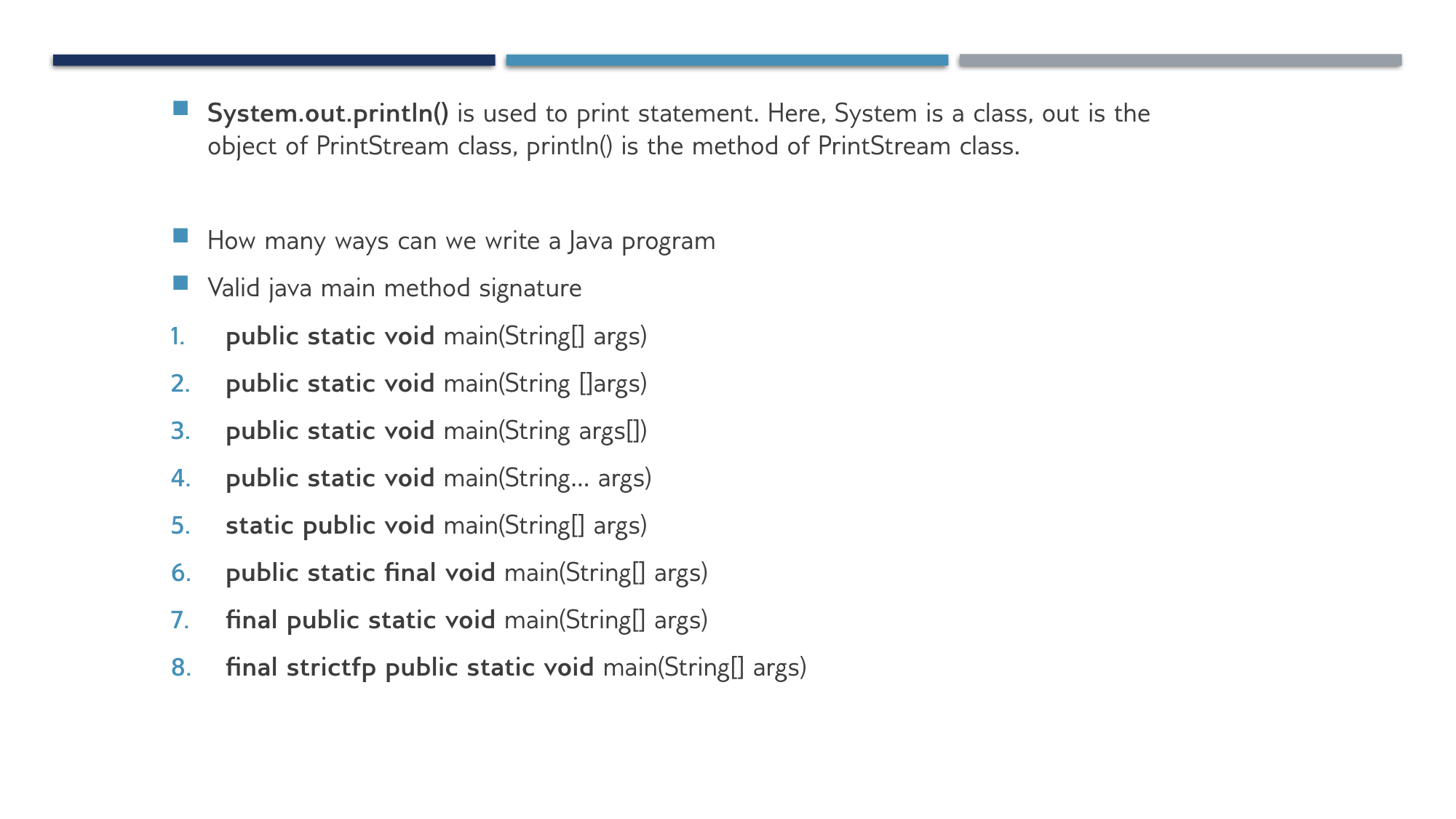

System.out.println() is used to print statement. Here, System is a class, out is the object of PrintStream class, println() is the method of PrintStream class.

How many ways can we write a Java program
Valid java main method signature
public static void main(String[] args)
public static void main(String []args)
public static void main(String args[])
public static void main(String... args)
static public void main(String[] args)
public static final void main(String[] args)
final public static void main(String[] args)
final strictfp public static void main(String[] args)